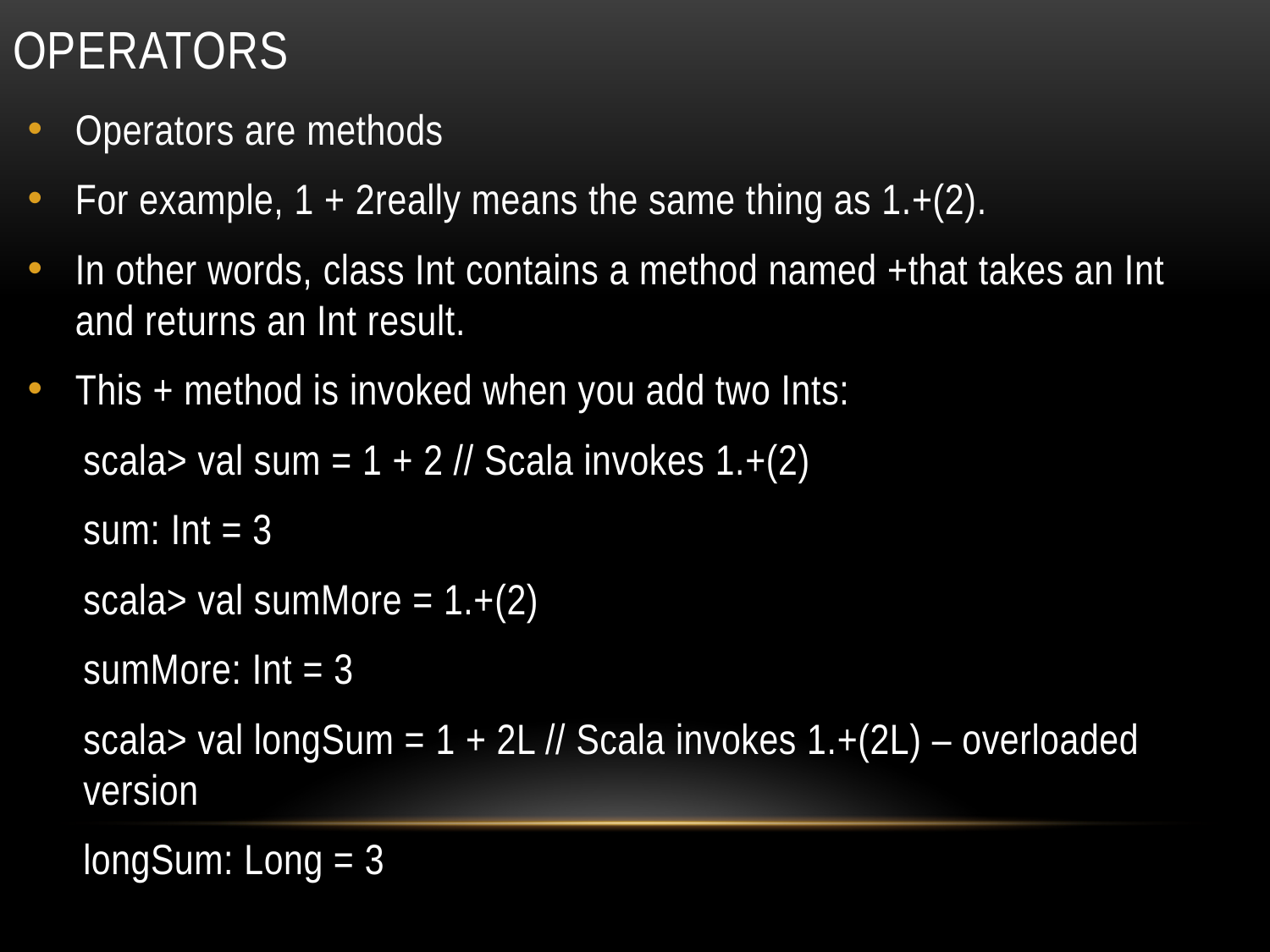

# Operators
Operators are methods
For example, 1 + 2really means the same thing as 1.+(2).
In other words, class Int contains a method named +that takes an Int and returns an Int result.
This + method is invoked when you add two Ints:
scala> val sum = 1 + 2 // Scala invokes 1.+(2)
sum: Int = 3
scala> val sumMore = 1.+(2)
sumMore: Int = 3
scala> val longSum = 1 + 2L // Scala invokes 1.+(2L) – overloaded version
longSum: Long = 3